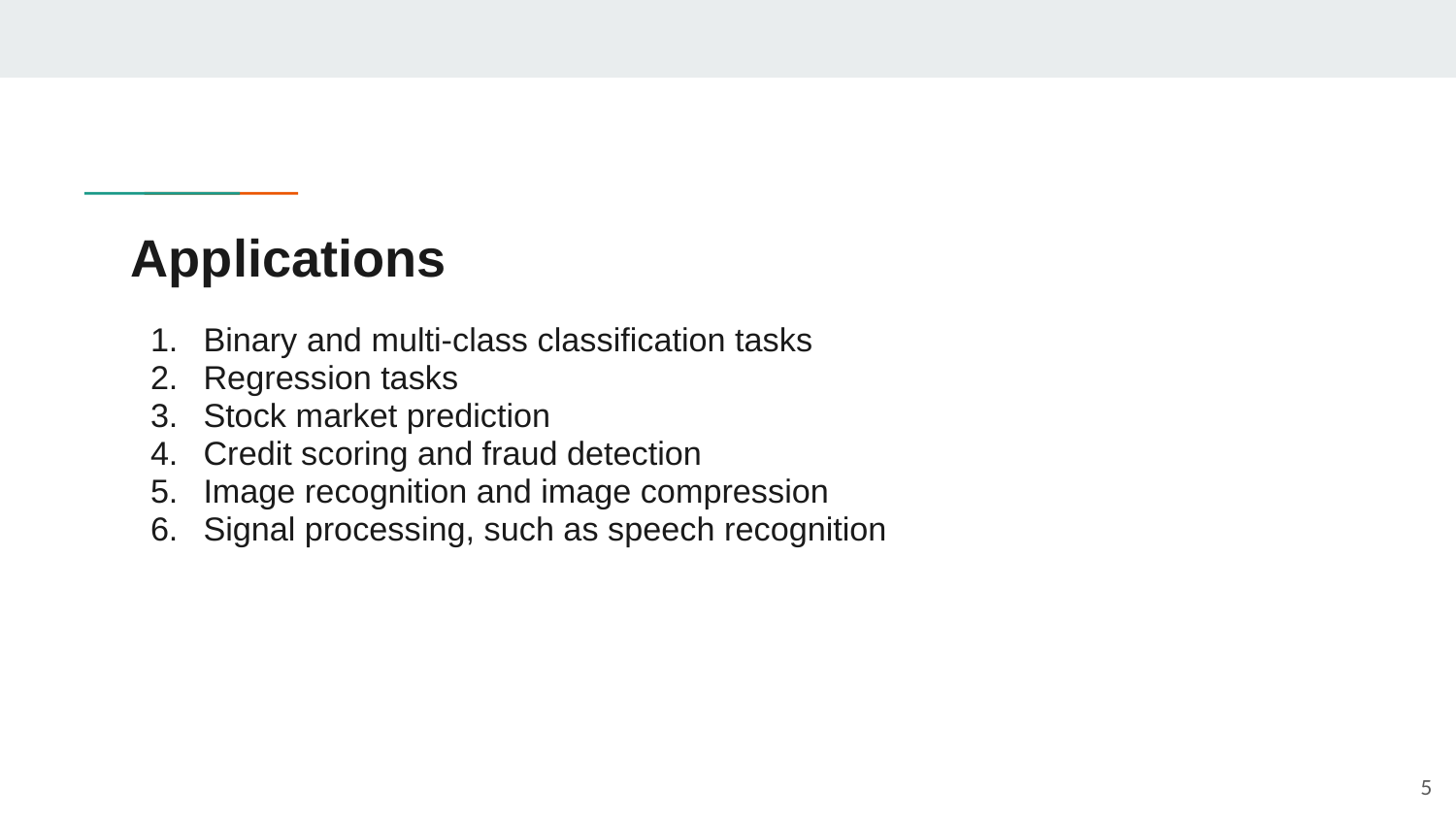

# Applications
Binary and multi-class classification tasks
Regression tasks
Stock market prediction
Credit scoring and fraud detection
Image recognition and image compression
Signal processing, such as speech recognition

5